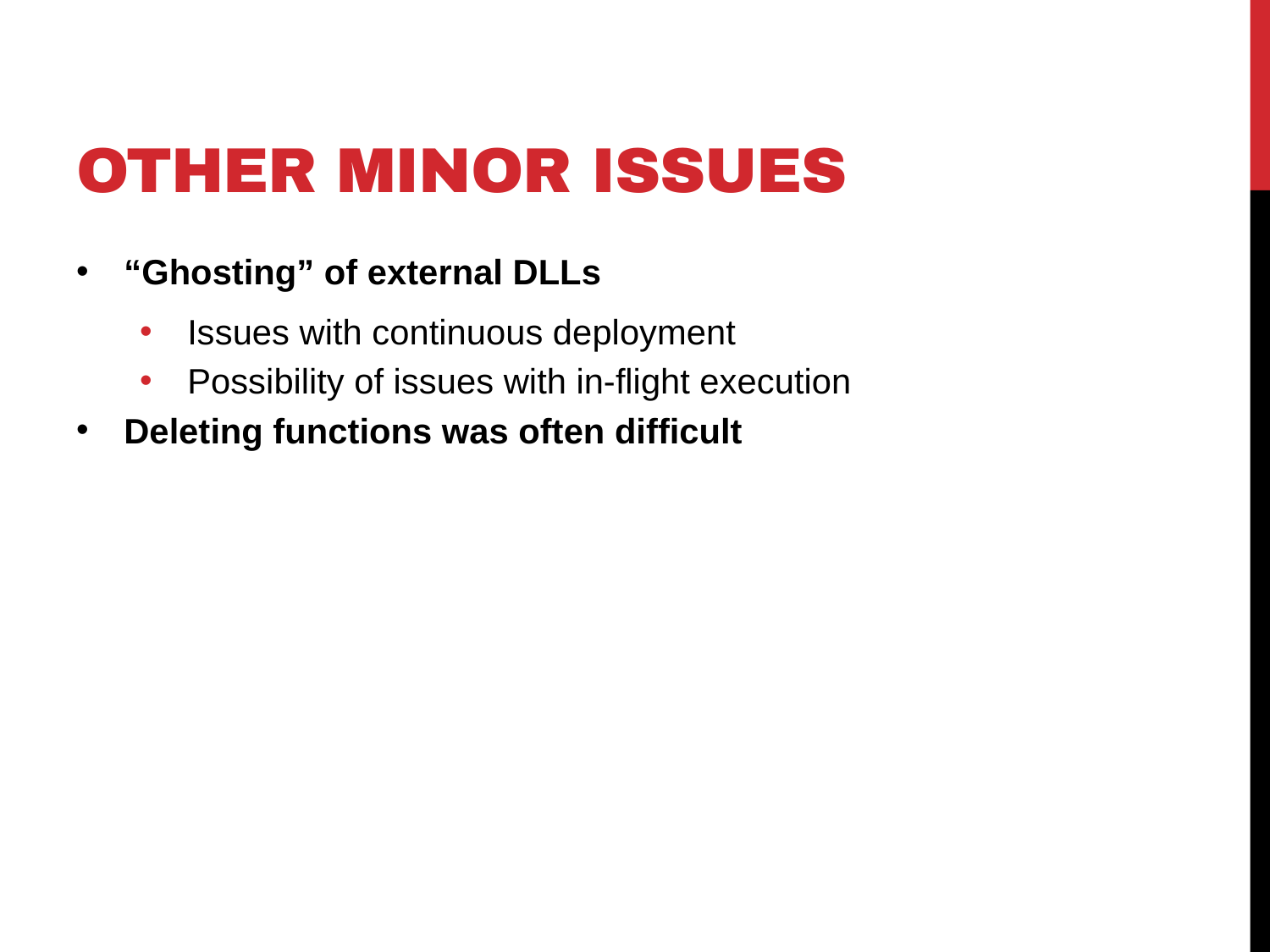

# Other minor issues
“Ghosting” of external DLLs
Issues with continuous deployment
Possibility of issues with in-flight execution
Deleting functions was often difficult